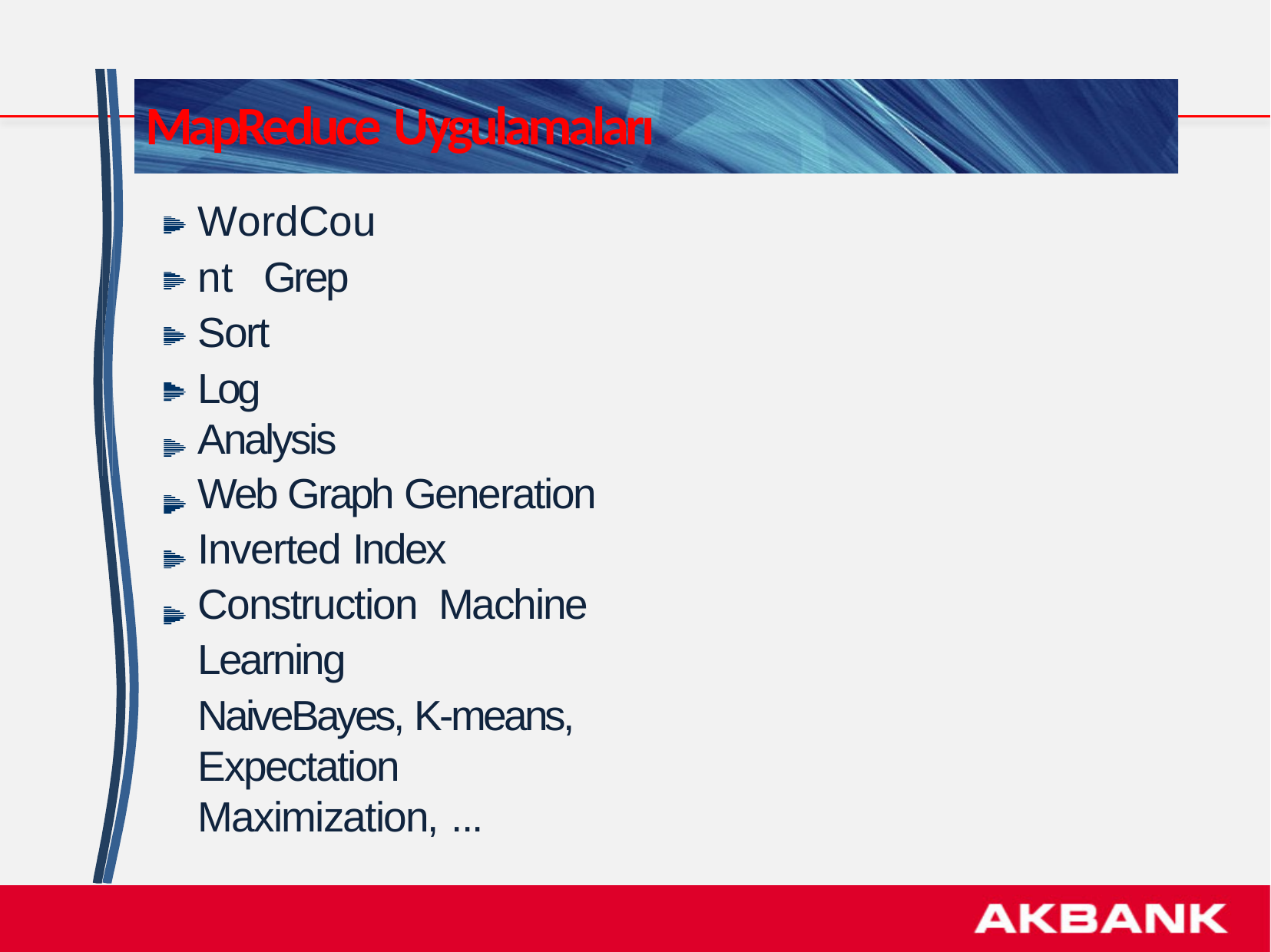

# MapReduce Uygulamaları
WordCount  Grep
Sort
Log Analysis
Web Graph Generation  Inverted Index Construction  Machine Learning
NaiveBayes, K-means, Expectation Maximization, ...